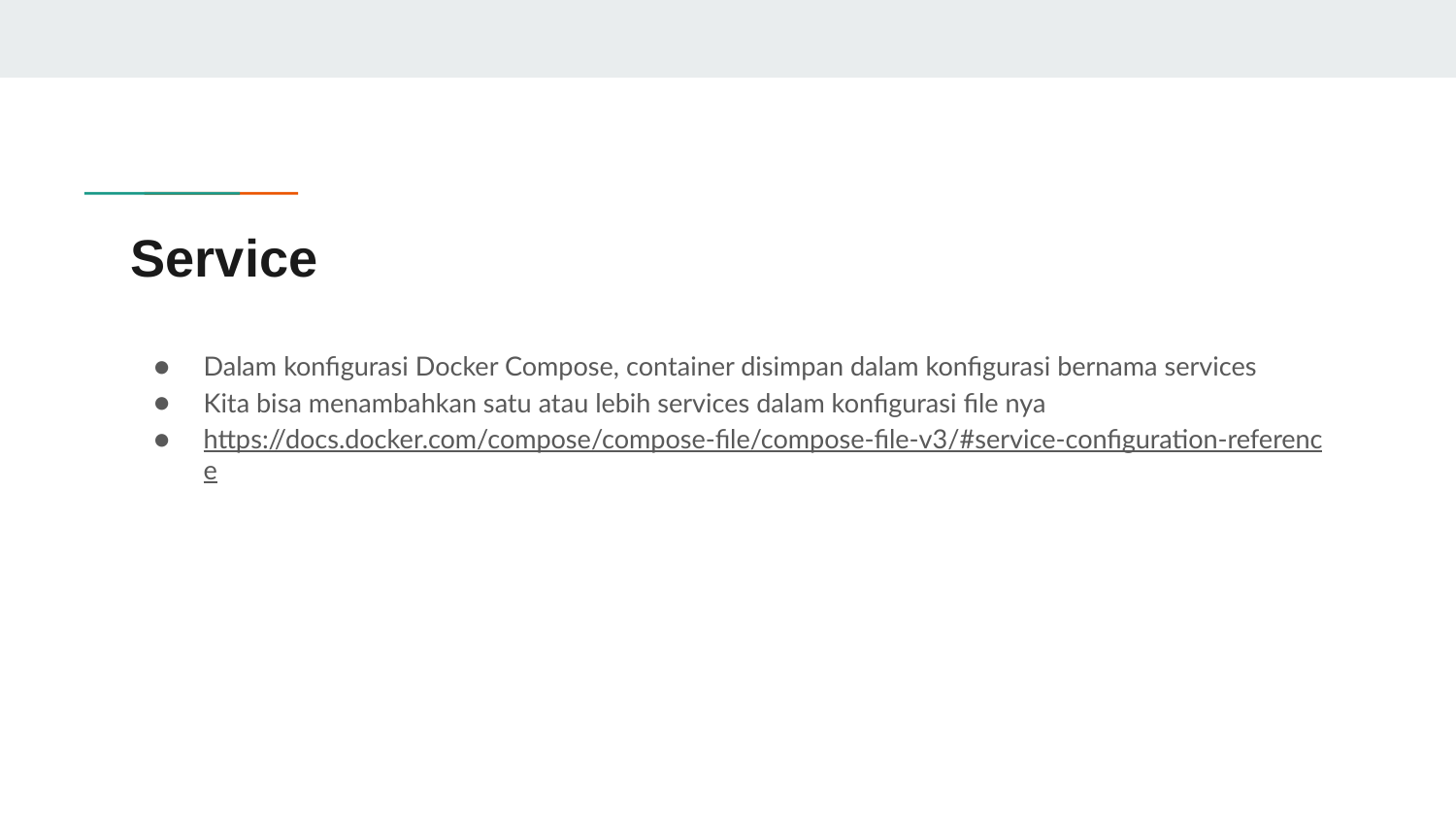

# Service
Dalam konfigurasi Docker Compose, container disimpan dalam konfigurasi bernama services
Kita bisa menambahkan satu atau lebih services dalam konfigurasi file nya
https://docs.docker.com/compose/compose-file/compose-file-v3/#service-configuration-reference